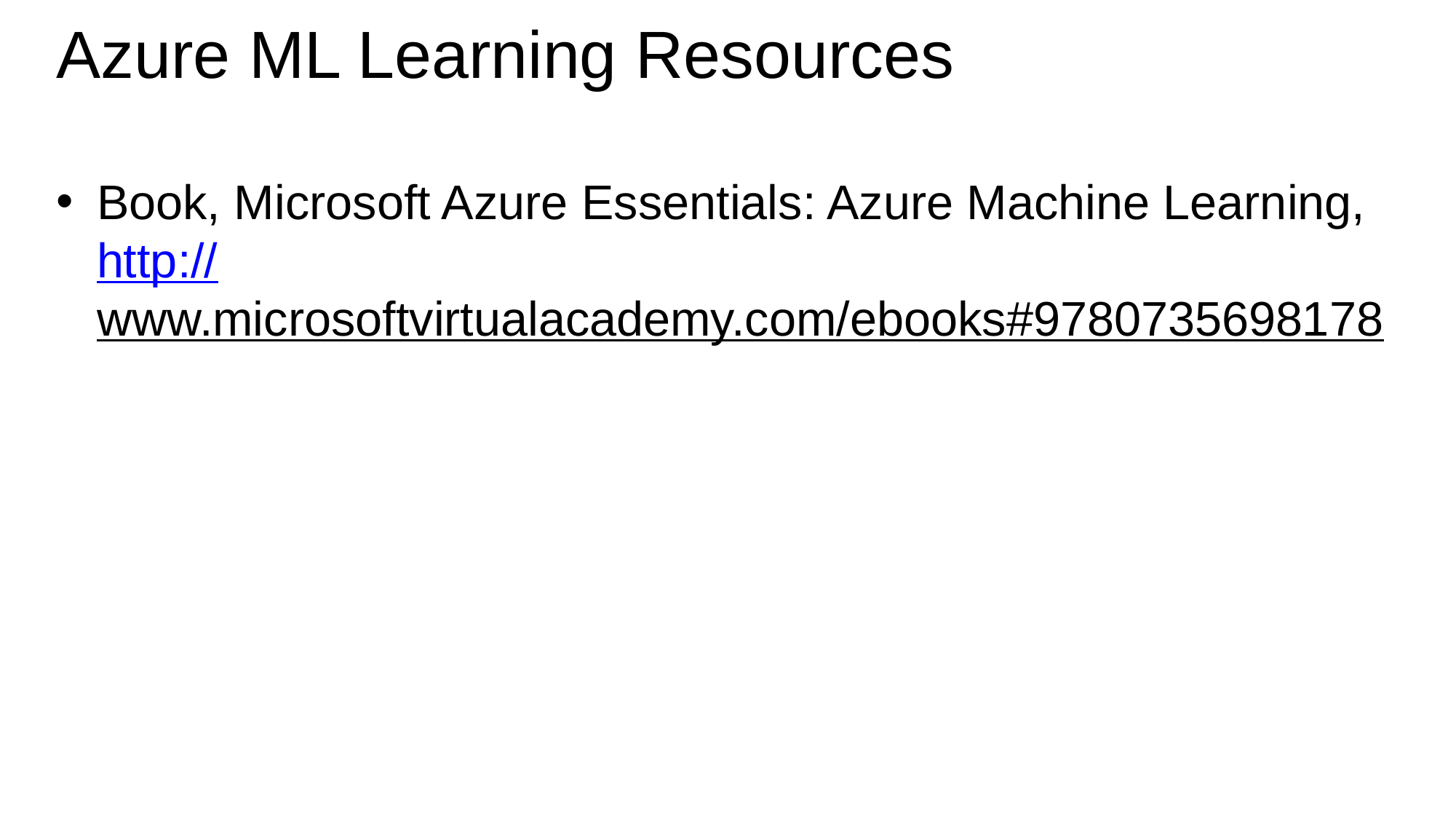

# Azure ML Learning Resources
Book, Microsoft Azure Essentials: Azure Machine Learning,  http://www.microsoftvirtualacademy.com/ebooks#9780735698178